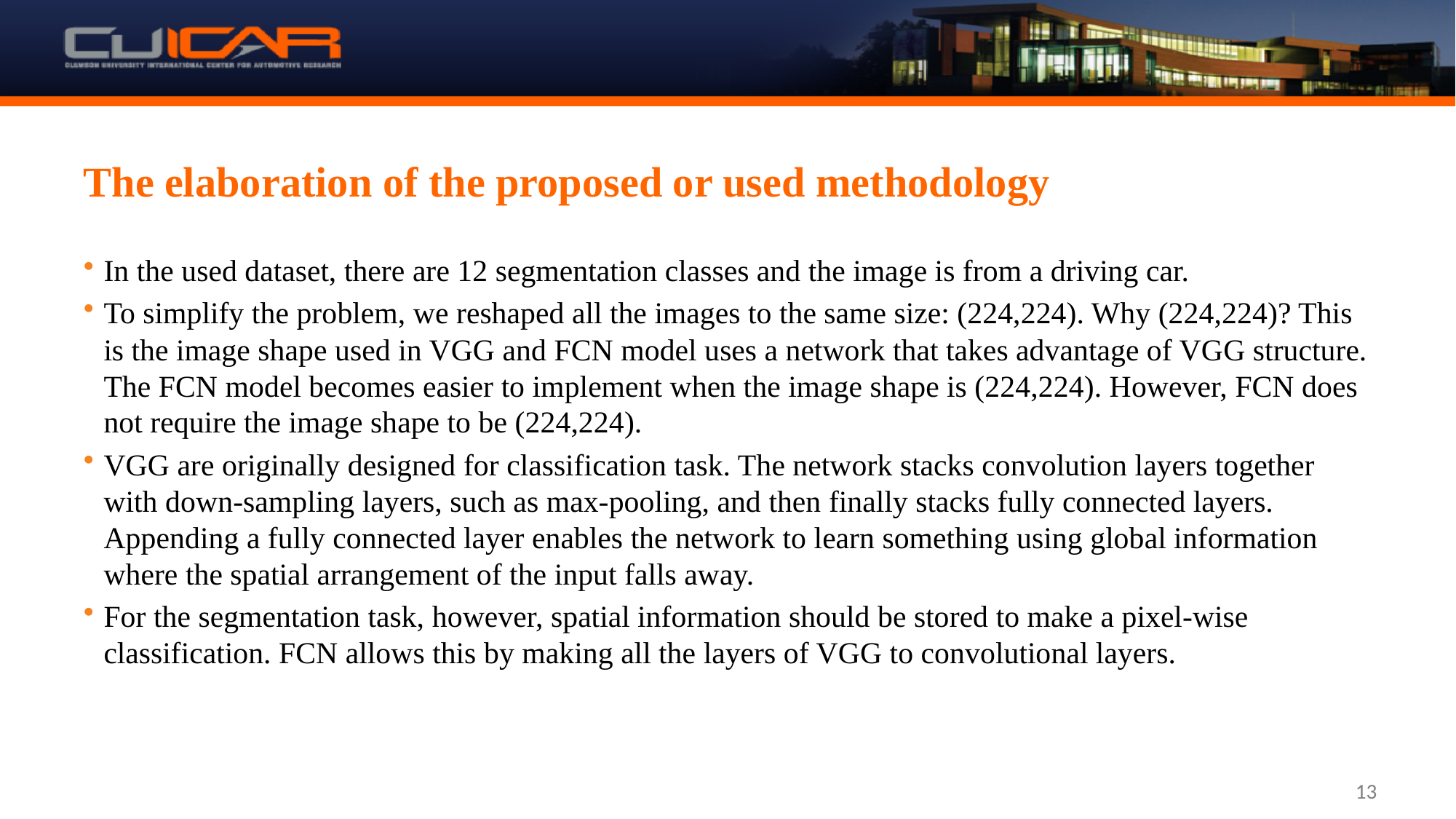

# The elaboration of the proposed or used methodology
In the used dataset, there are 12 segmentation classes and the image is from a driving car.
To simplify the problem, we reshaped all the images to the same size: (224,224). Why (224,224)? This is the image shape used in VGG and FCN model uses a network that takes advantage of VGG structure. The FCN model becomes easier to implement when the image shape is (224,224). However, FCN does not require the image shape to be (224,224).
VGG are originally designed for classification task. The network stacks convolution layers together with down-sampling layers, such as max-pooling, and then finally stacks fully connected layers. Appending a fully connected layer enables the network to learn something using global information where the spatial arrangement of the input falls away.
For the segmentation task, however, spatial information should be stored to make a pixel-wise classification. FCN allows this by making all the layers of VGG to convolutional layers.